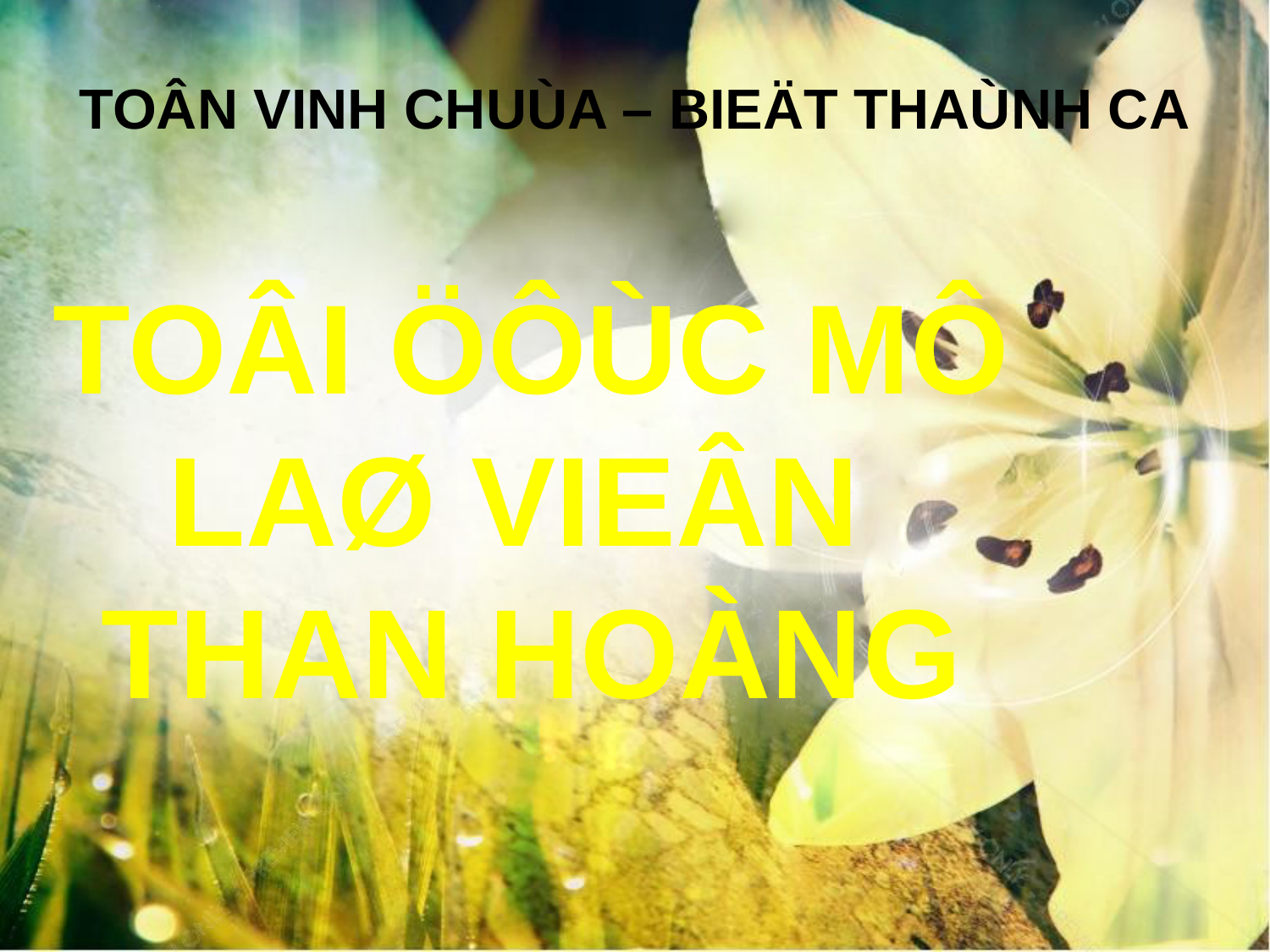

TOÂN VINH CHUÙA – BIEÄT THAÙNH CA
TOÂI ÖÔÙC MÔ
LAØ VIEÂN
THAN HOÀNG